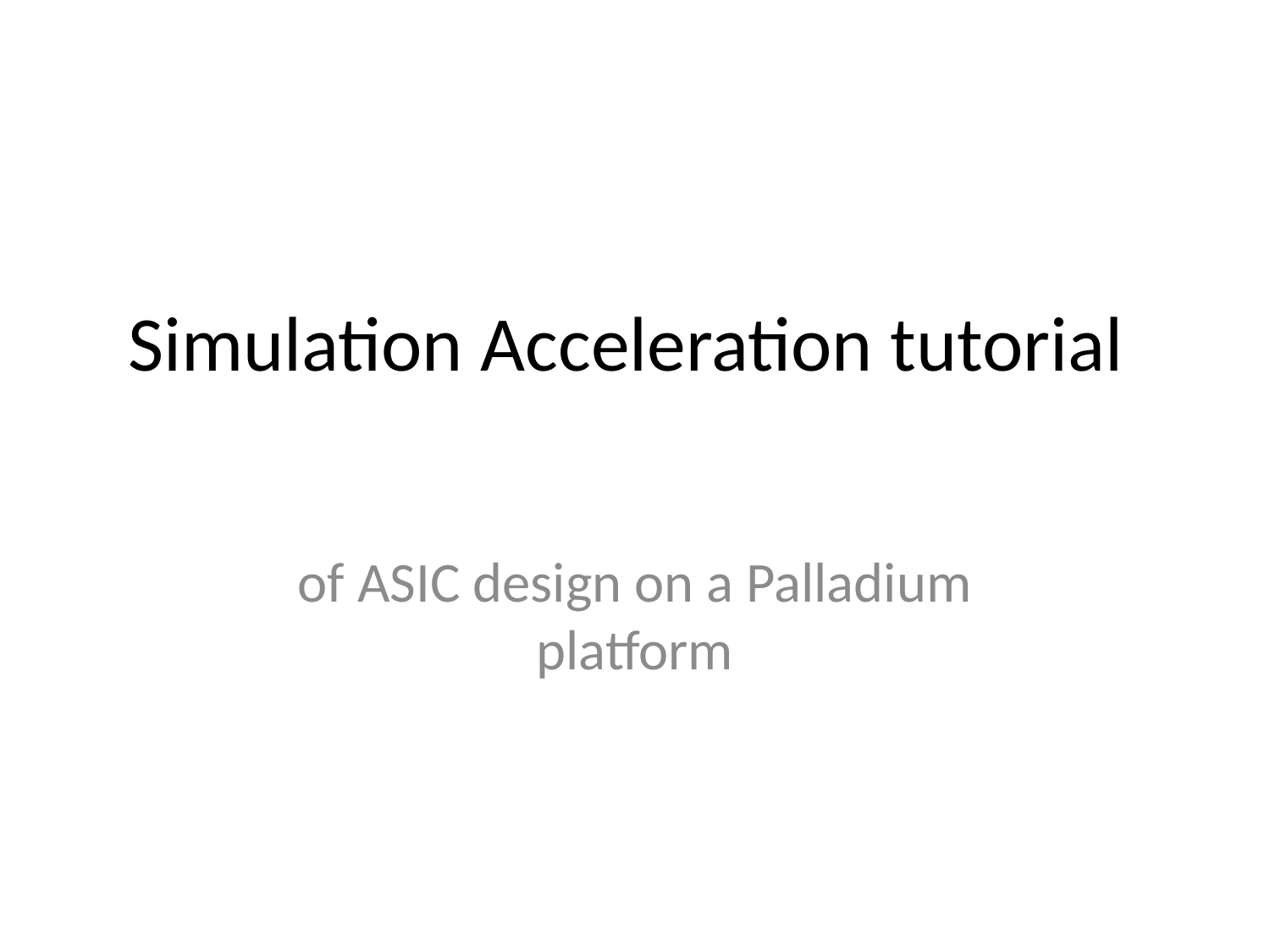

# Simulation Acceleration tutorial
of ASIC design on a Palladium platform